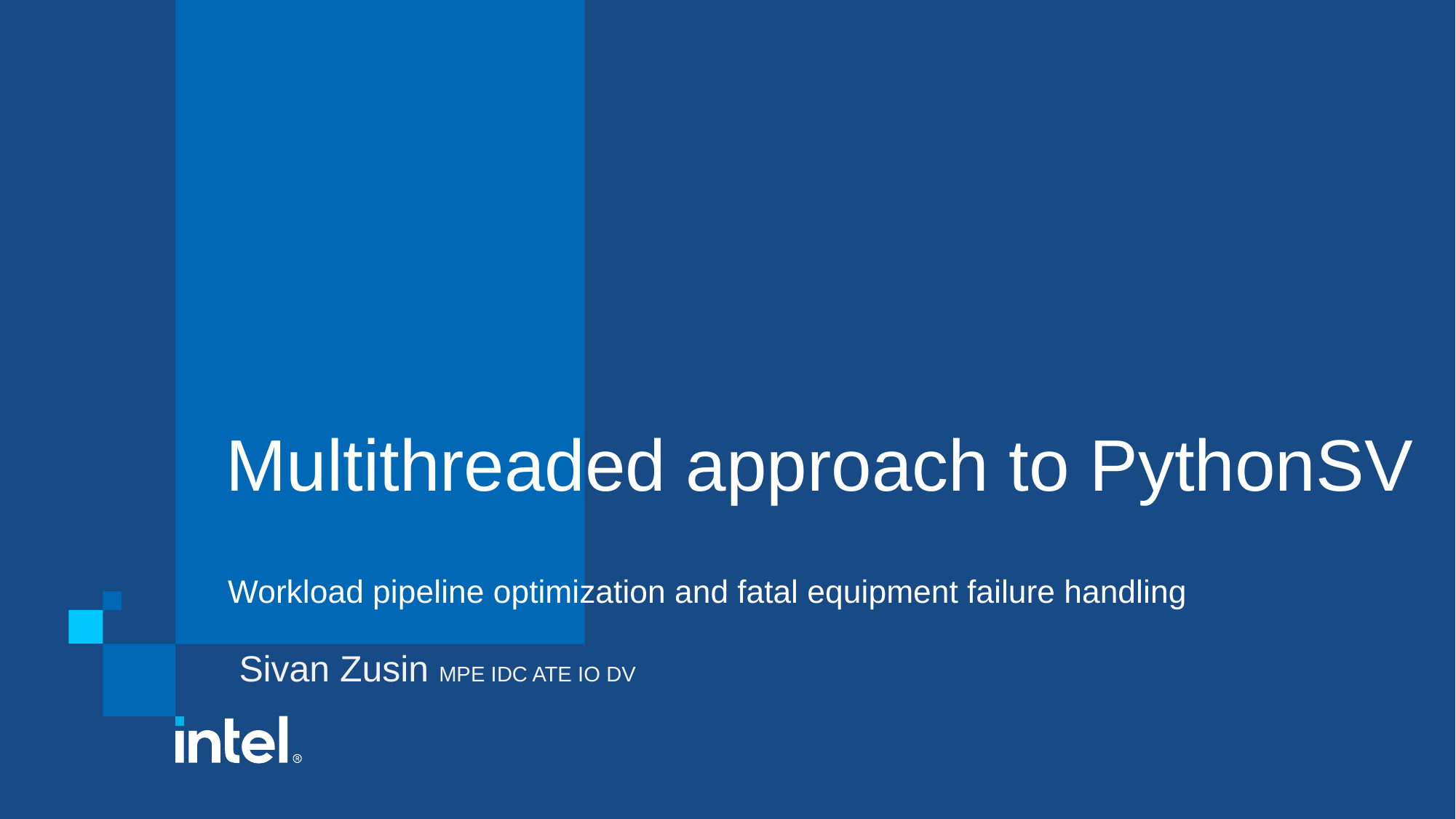

# Multithreaded approach to PythonSV
Workload pipeline optimization and fatal equipment failure handling
Sivan Zusin MPE IDC ATE IO DV